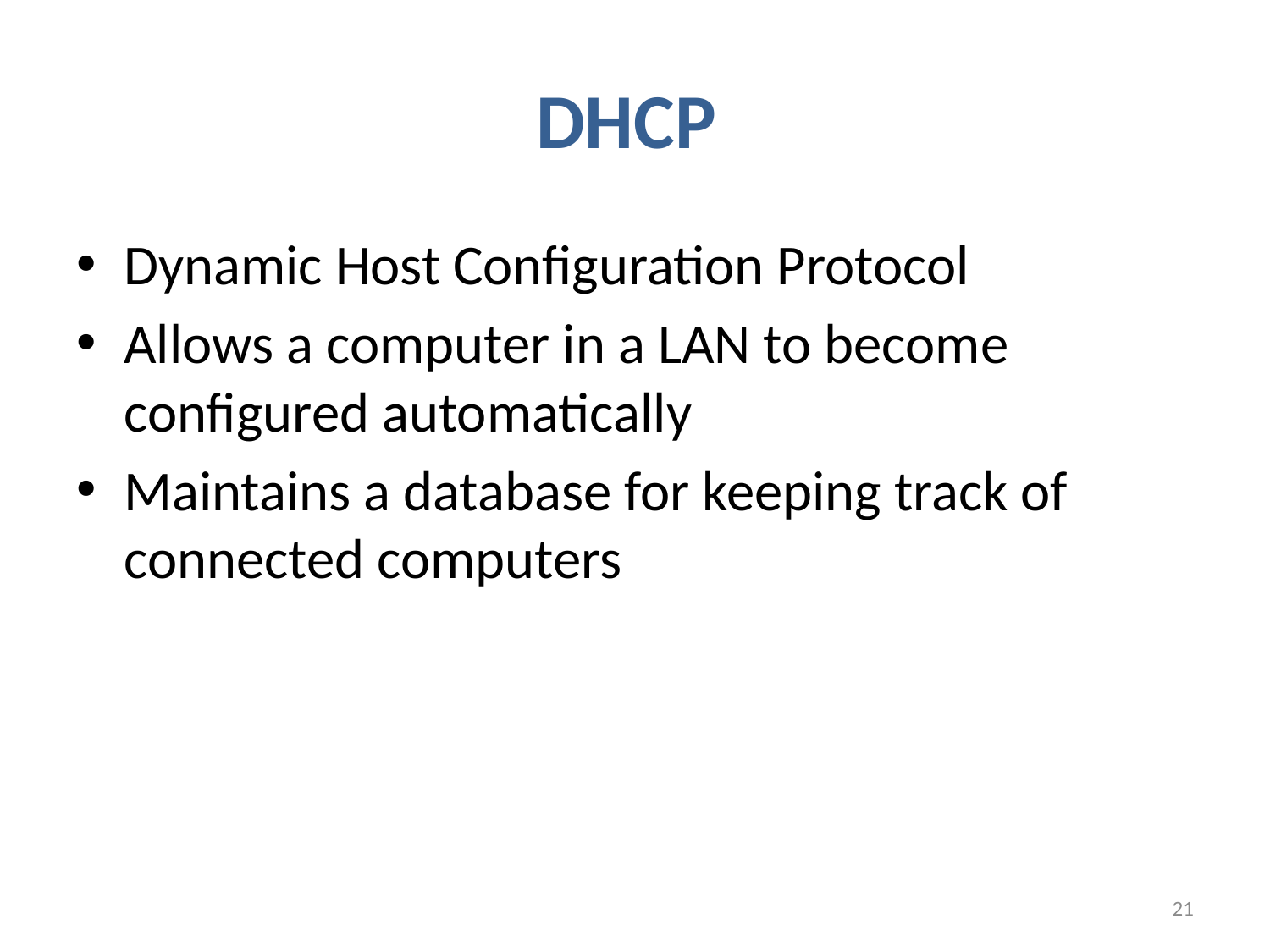

# DHCP
Dynamic Host Configuration Protocol
Allows a computer in a LAN to become configured automatically
Maintains a database for keeping track of connected computers
21